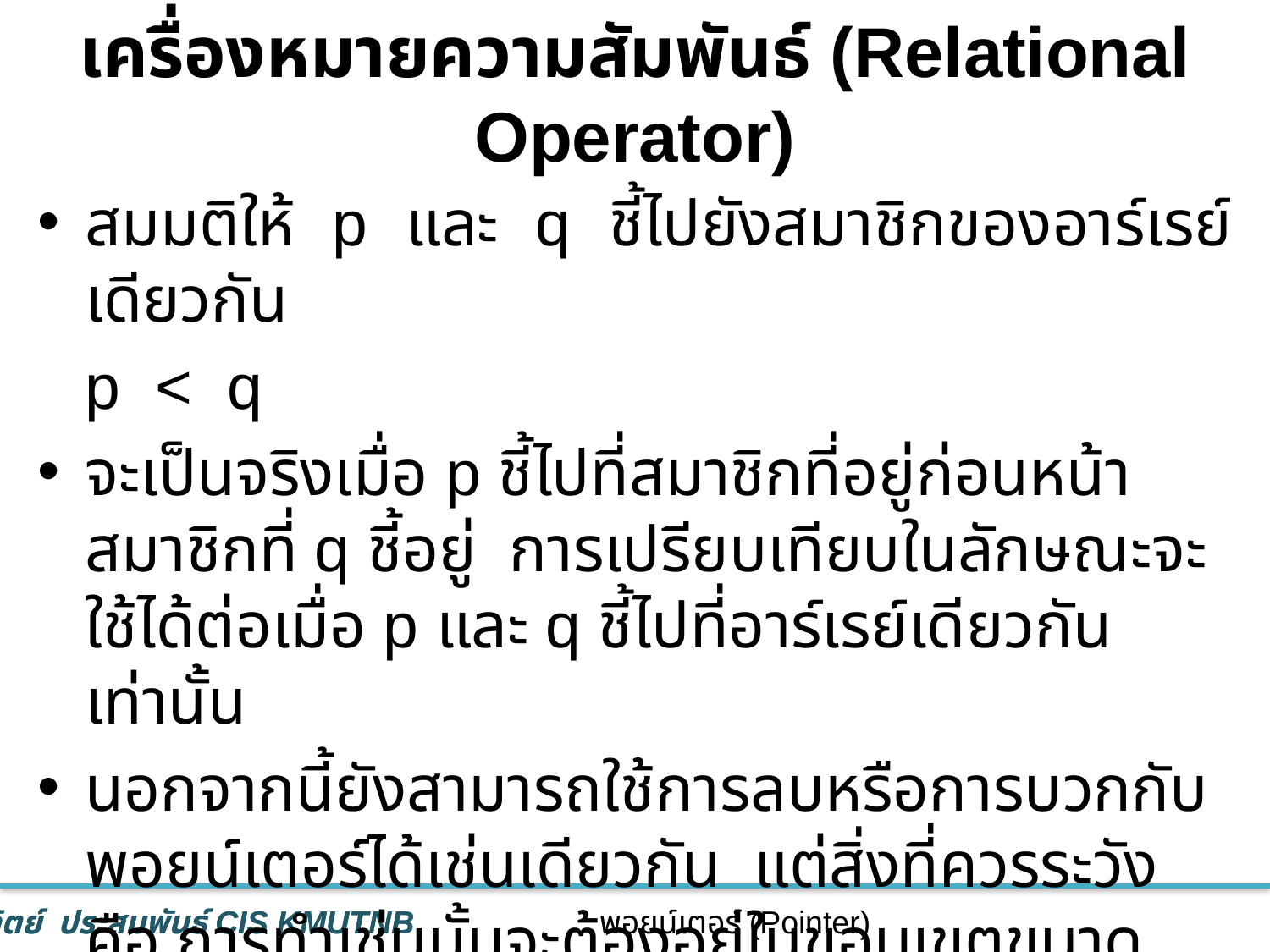

# เครื่องหมายความสัมพันธ์ (Relational Operator)
สมมติให้ p และ q ชี้ไปยังสมาชิกของอาร์เรย์เดียวกัน
	p  <  q
จะเป็นจริงเมื่อ p ชี้ไปที่สมาชิกที่อยู่ก่อนหน้าสมาชิกที่ q ชี้อยู่  การเปรียบเทียบในลักษณะจะใช้ได้ต่อเมื่อ p และ q ชี้ไปที่อาร์เรย์เดียวกันเท่านั้น
นอกจากนี้ยังสามารถใช้การลบหรือการบวกกับพอยน์เตอร์ได้เช่นเดียวกัน  แต่สิ่งที่ควรระวังคือ การทำเช่นนั้นจะต้องอยู่ในขอบเขตขนาดของอาร์เรย์เท่านั้น
46
พอยน์เตอร์ (Pointer)